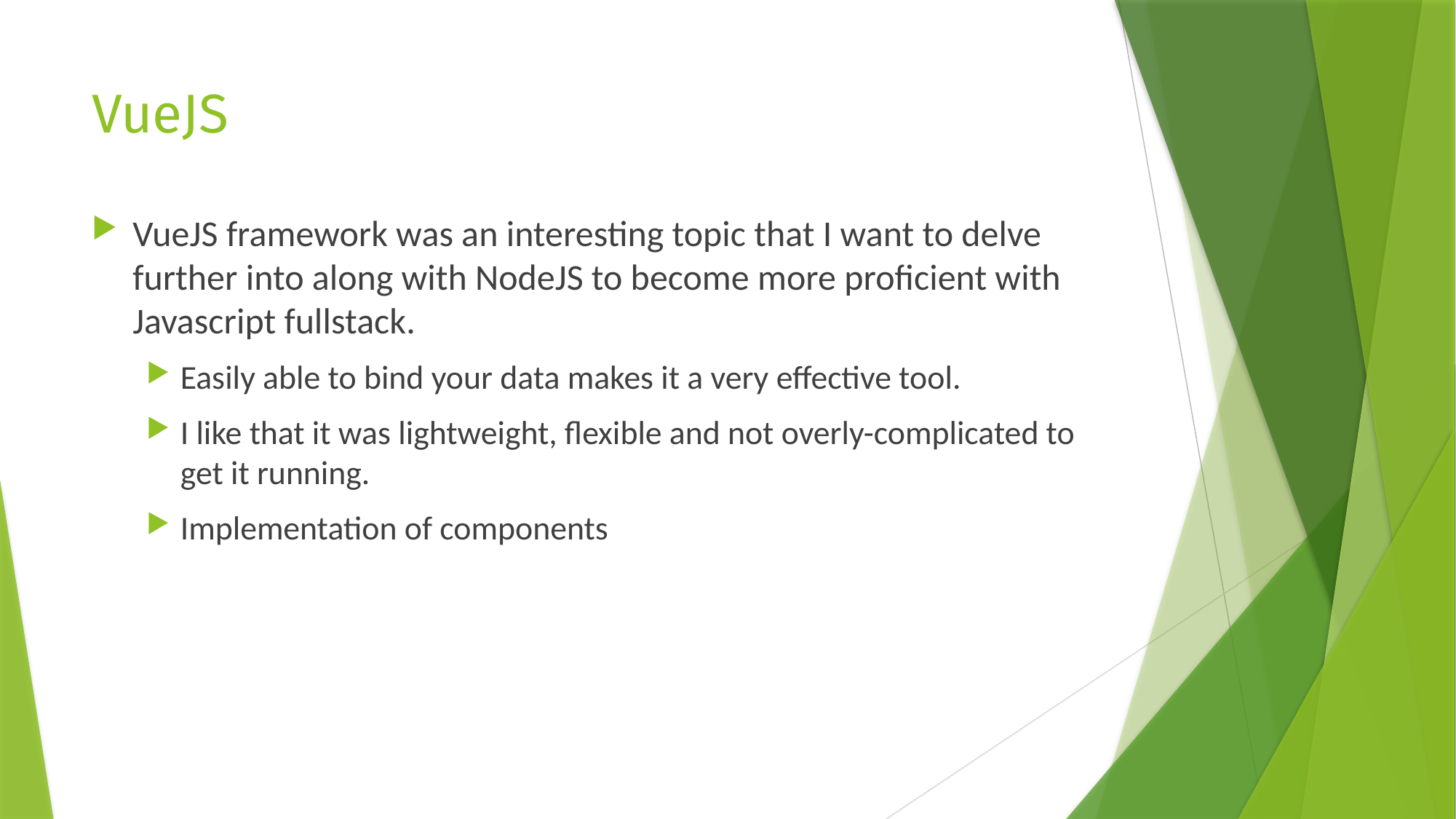

# VueJS
VueJS framework was an interesting topic that I want to delve further into along with NodeJS to become more proficient with Javascript fullstack.
Easily able to bind your data makes it a very effective tool.
I like that it was lightweight, flexible and not overly-complicated to get it running.
Implementation of components